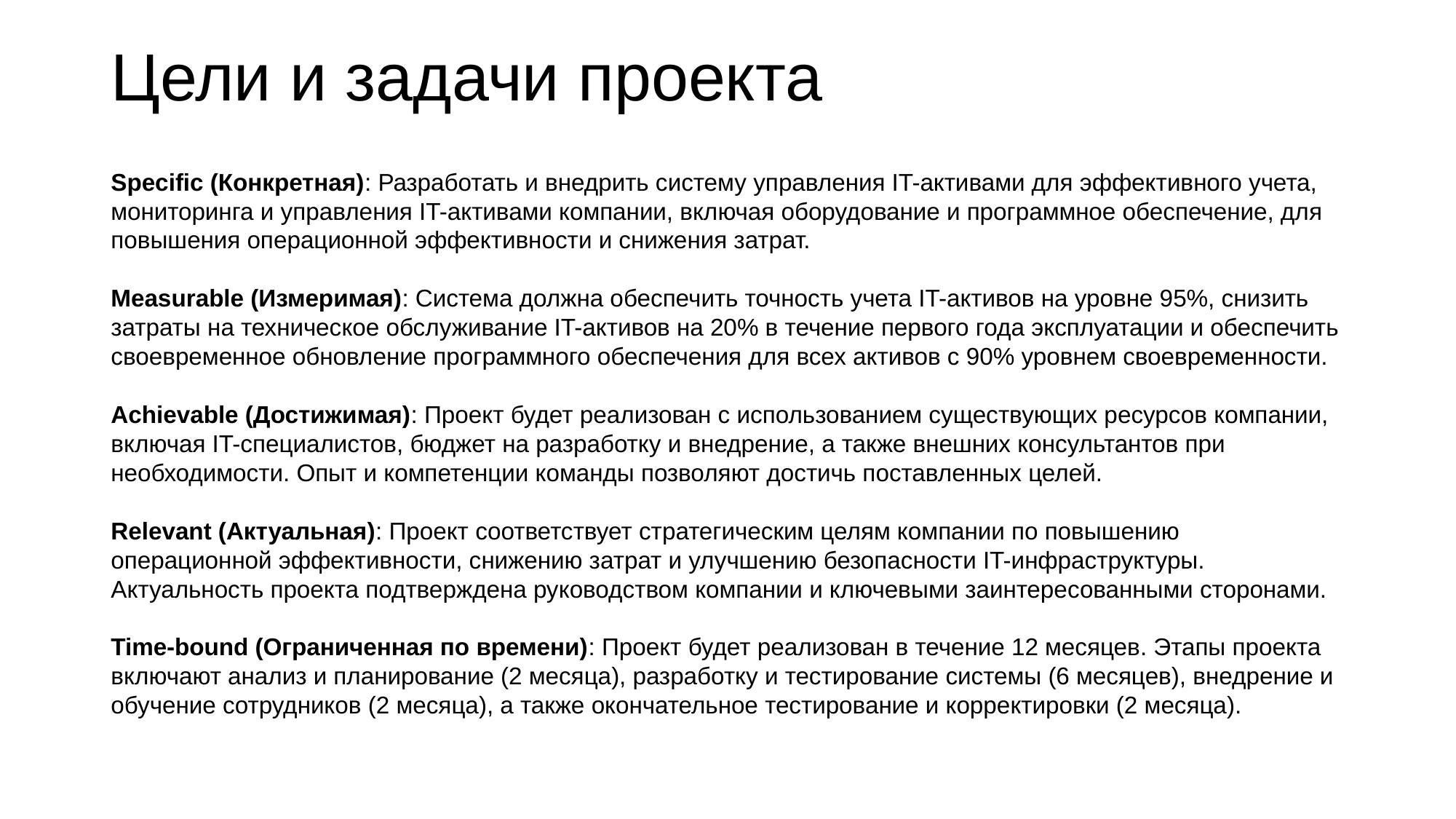

# Цели и задачи проекта
Specific (Конкретная): Разработать и внедрить систему управления IT-активами для эффективного учета, мониторинга и управления IT-активами компании, включая оборудование и программное обеспечение, для повышения операционной эффективности и снижения затрат.

Measurable (Измеримая): Система должна обеспечить точность учета IT-активов на уровне 95%, снизить затраты на техническое обслуживание IT-активов на 20% в течение первого года эксплуатации и обеспечить своевременное обновление программного обеспечения для всех активов с 90% уровнем своевременности.

Achievable (Достижимая): Проект будет реализован с использованием существующих ресурсов компании, включая IT-специалистов, бюджет на разработку и внедрение, а также внешних консультантов при необходимости. Опыт и компетенции команды позволяют достичь поставленных целей.

Relevant (Актуальная): Проект соответствует стратегическим целям компании по повышению операционной эффективности, снижению затрат и улучшению безопасности IT-инфраструктуры.
Актуальность проекта подтверждена руководством компании и ключевыми заинтересованными сторонами.

Time-bound (Ограниченная по времени): Проект будет реализован в течение 12 месяцев. Этапы проекта включают анализ и планирование (2 месяца), разработку и тестирование системы (6 месяцев), внедрение и обучение сотрудников (2 месяца), а также окончательное тестирование и корректировки (2 месяца).